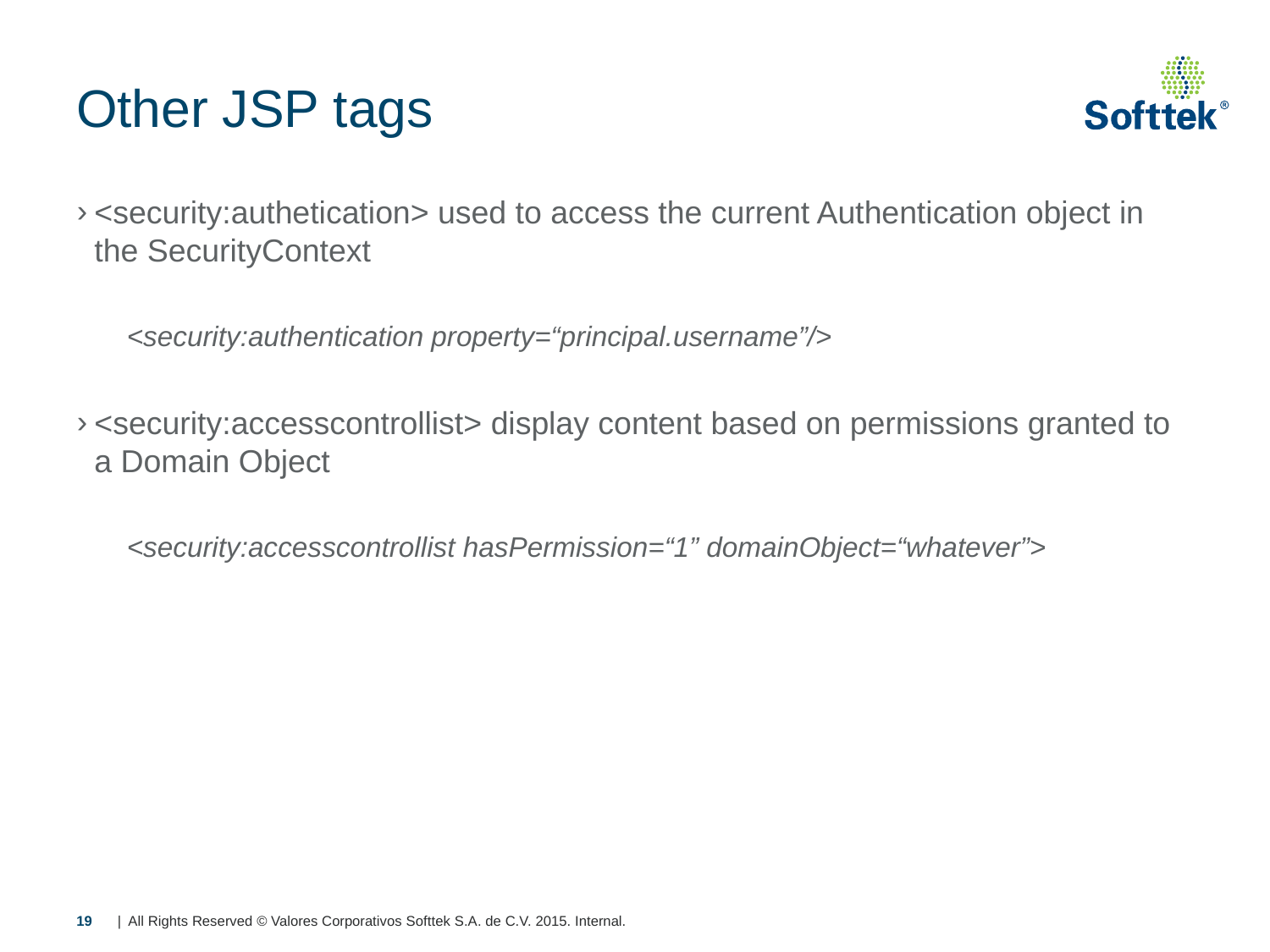

# Other JSP tags
<security:authetication> used to access the current Authentication object in the SecurityContext

<security:authentication property=“principal.username”/>

<security:accesscontrollist> display content based on permissions granted to a Domain Object

<security:accesscontrollist hasPermission=“1” domainObject=“whatever”>
19